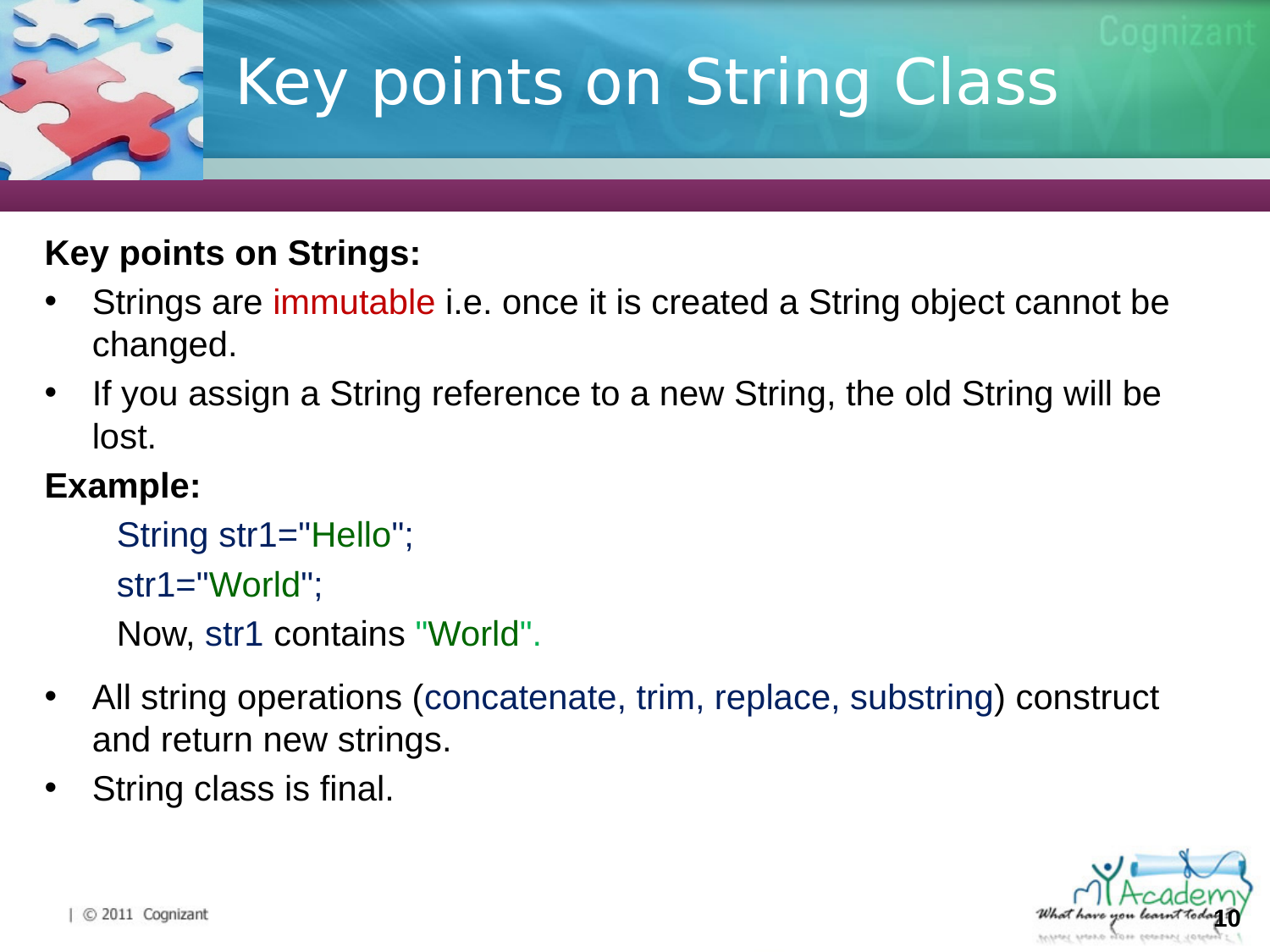

# Key points on String Class
Key points on Strings:
Strings are immutable i.e. once it is created a String object cannot be changed.
If you assign a String reference to a new String, the old String will be lost.
Example:
String str1="Hello";
str1="World";
Now, str1 contains "World".
All string operations (concatenate, trim, replace, substring) construct and return new strings.
String class is final.

10